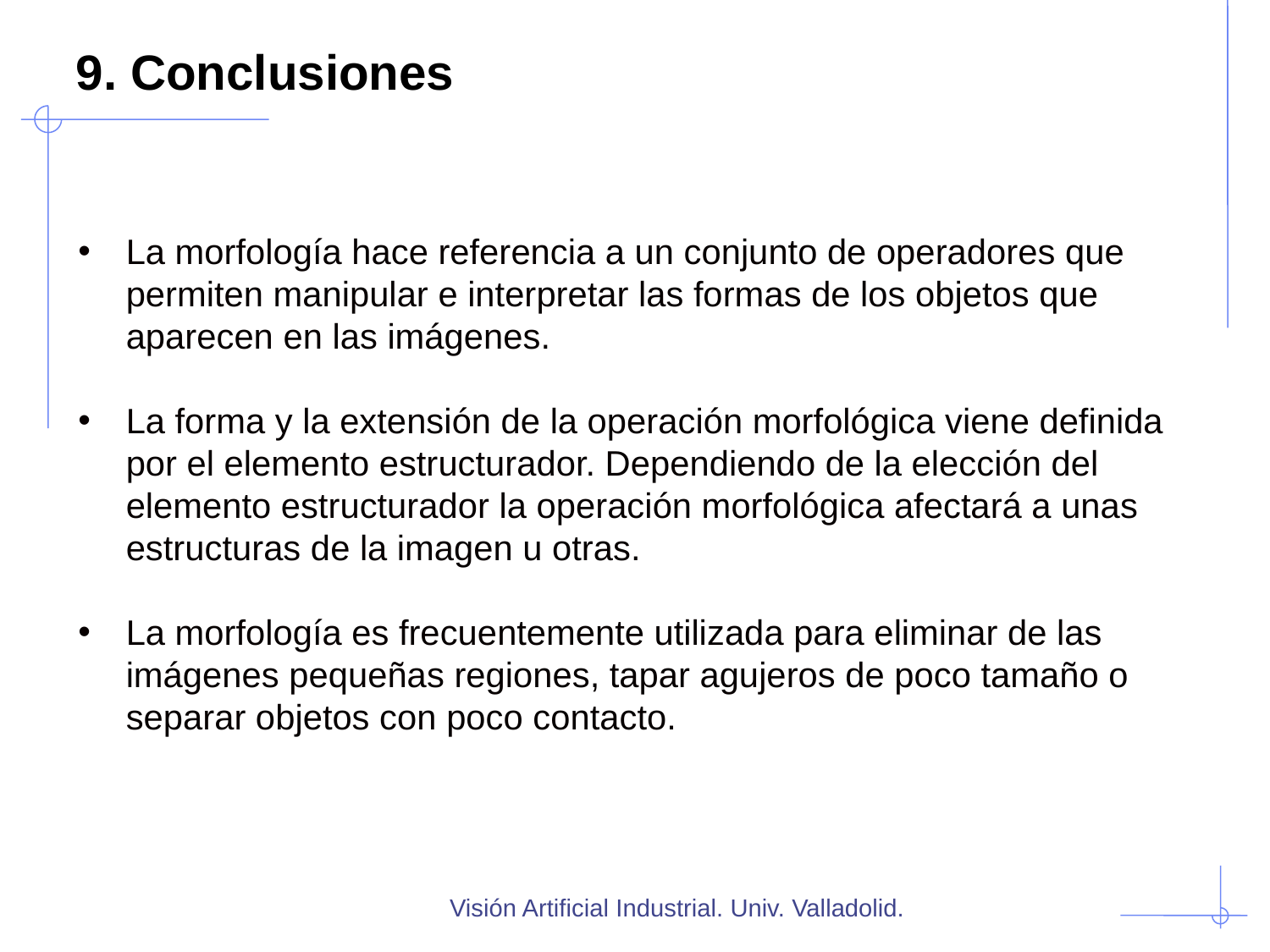

9. Conclusiones
La morfología hace referencia a un conjunto de operadores que permiten manipular e interpretar las formas de los objetos que aparecen en las imágenes.

La forma y la extensión de la operación morfológica viene definida por el elemento estructurador. Dependiendo de la elección del elemento estructurador la operación morfológica afectará a unas estructuras de la imagen u otras.

La morfología es frecuentemente utilizada para eliminar de las imágenes pequeñas regiones, tapar agujeros de poco tamaño o separar objetos con poco contacto.
Visión Artificial Industrial. Univ. Valladolid.